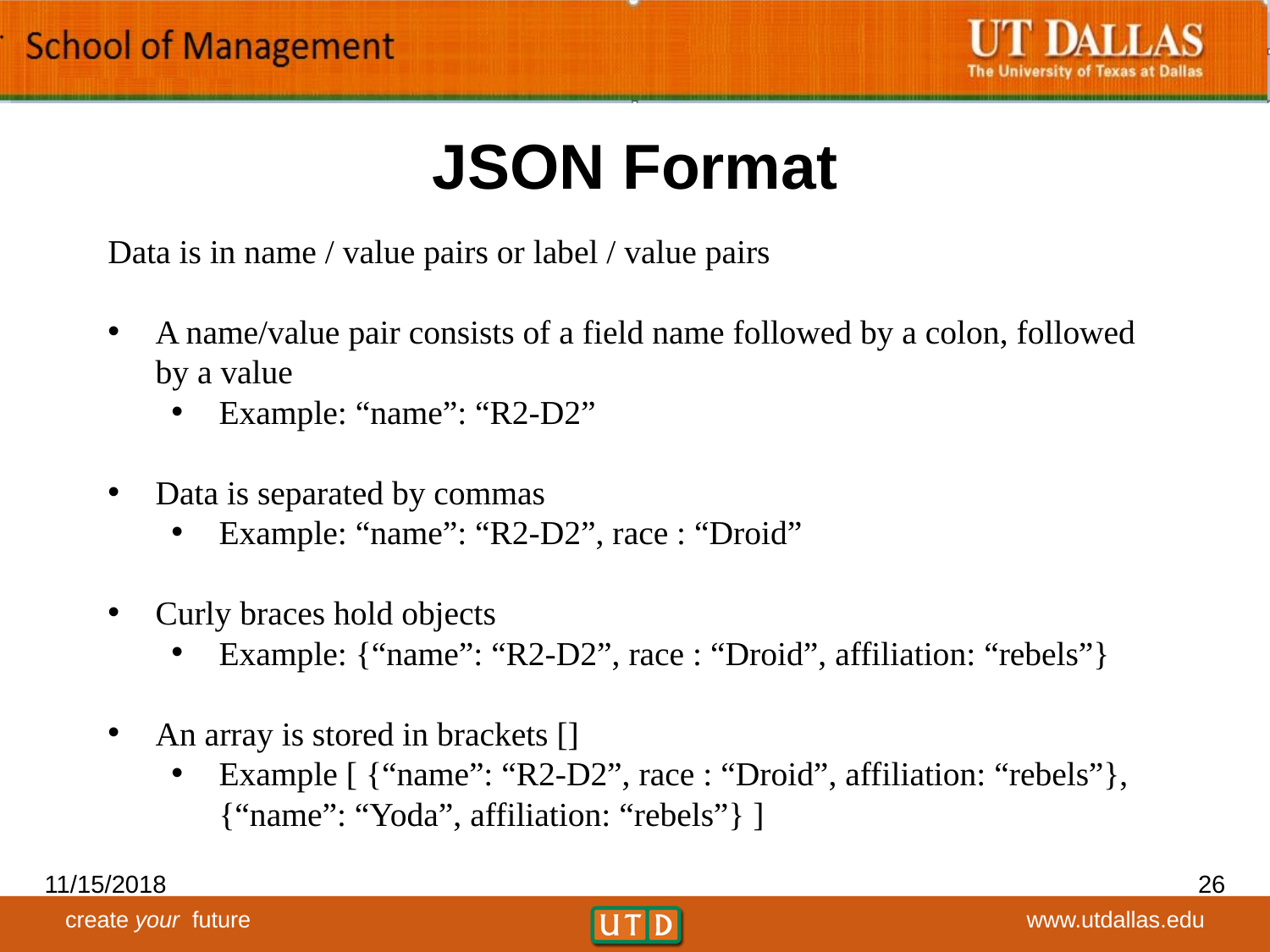

# JSON Format
Data is in name / value pairs or label / value pairs

A name/value pair consists of a field name followed by a colon, followed by a value
Example: “name”: “R2-D2”

Data is separated by commas
Example: “name”: “R2-D2”, race : “Droid”

Curly braces hold objects
Example: {“name”: “R2-D2”, race : “Droid”, affiliation: “rebels”}

An array is stored in brackets []
Example [ {“name”: “R2-D2”, race : “Droid”, affiliation: “rebels”}, {“name”: “Yoda”, affiliation: “rebels”} ]
11/15/2018
26